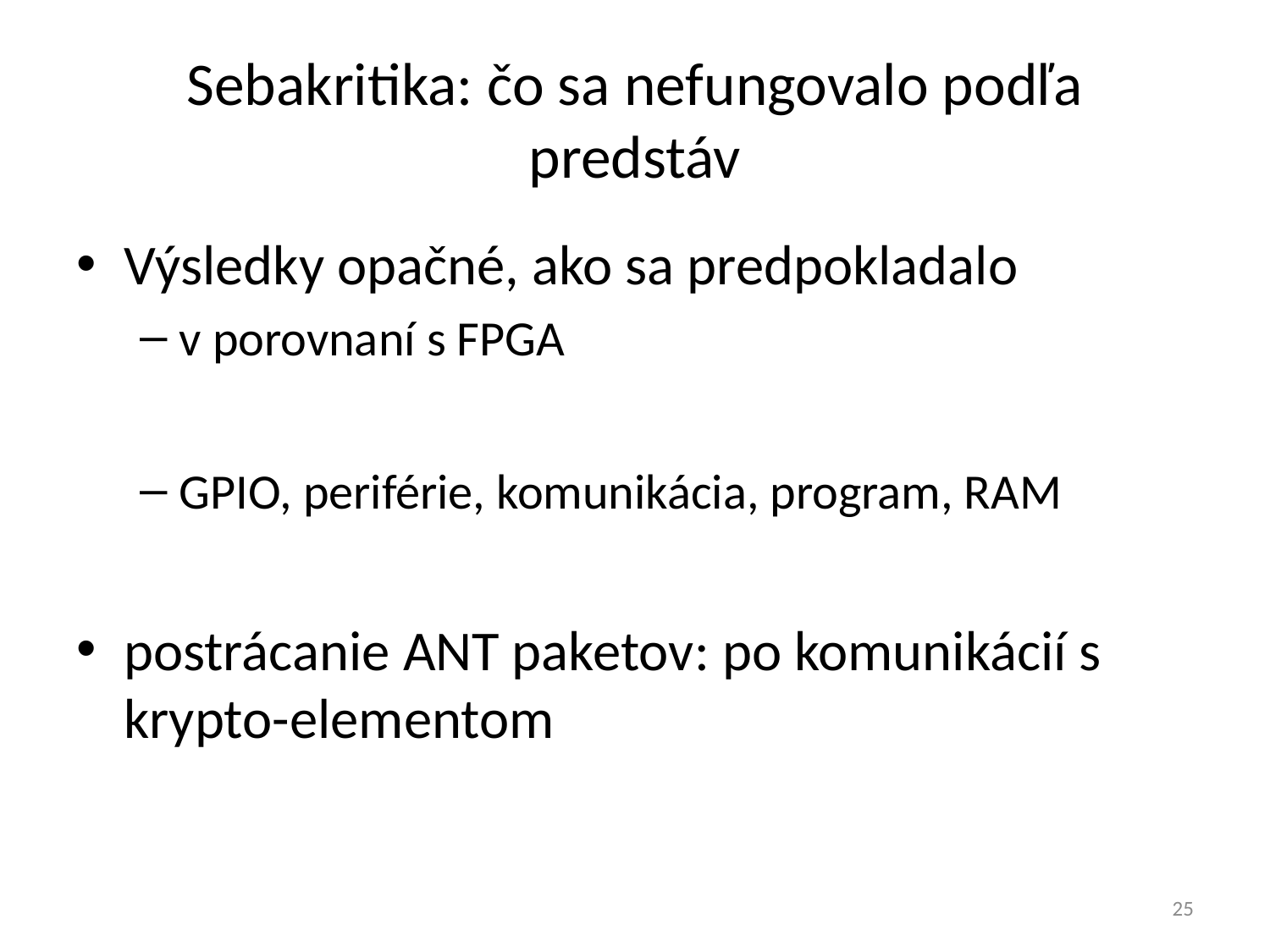

# Sebakritika: čo sa nefungovalo podľa predstáv
Výsledky opačné, ako sa predpokladalo
v porovnaní s FPGA

GPIO, periférie, komunikácia, program, RAM

postrácanie ANT paketov: po komunikácií s krypto-elementom
25